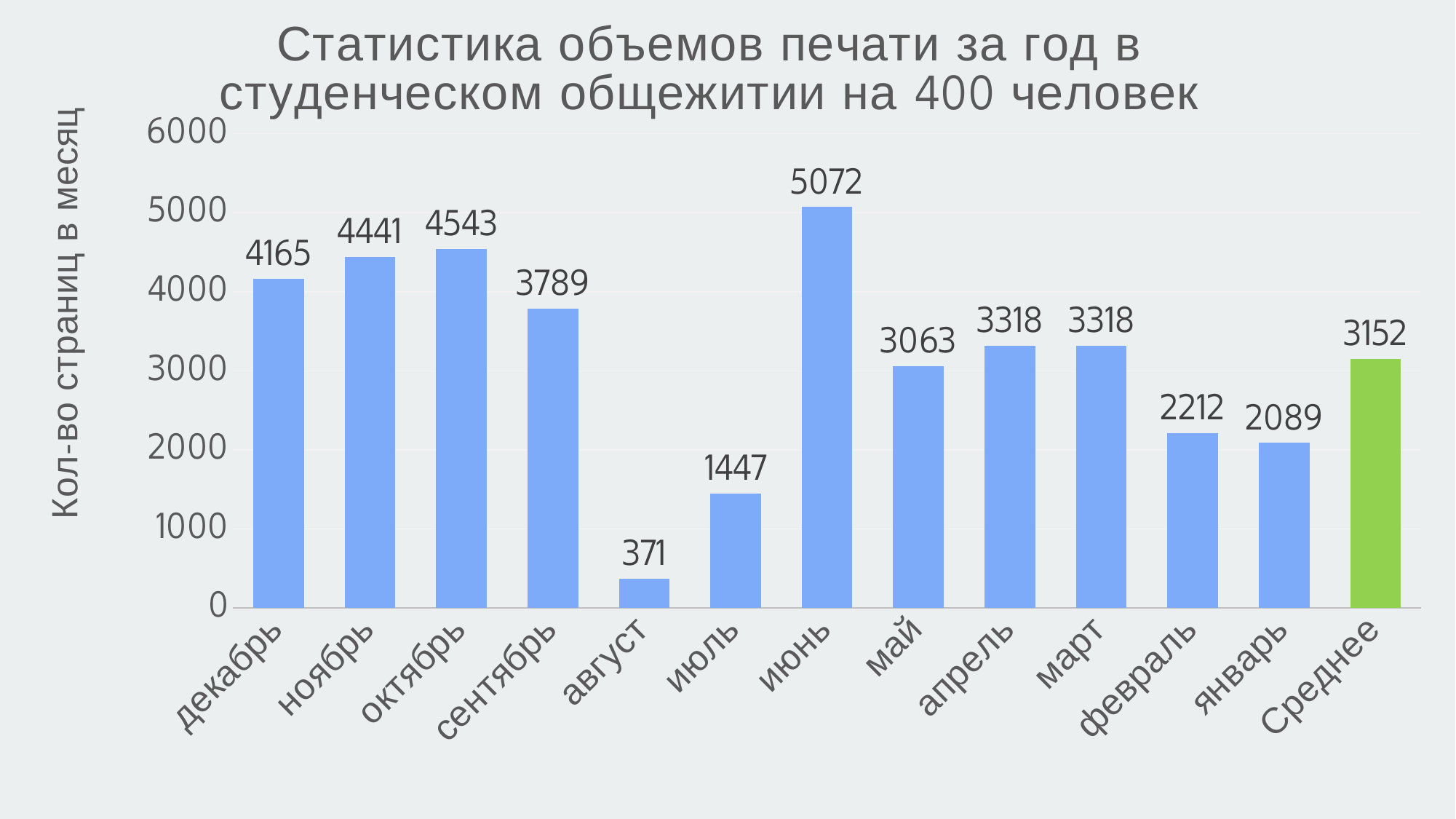

### Chart: Статистика объемов печати за год в студенческом общежитии на 400 человек

| Category |  |
|---|---|
| декабрь | 4165.0 |
| ноябрь | 4441.0 |
| октябрь | 4543.0 |
| сентябрь | 3789.0 |
| август | 371.0 |
| июль | 1447.0 |
| июнь | 5072.0 |
| май | 3063.0 |
| апрель | 3318.0 |
| март | 3318.0 |
| февраль | 2212.0 |
| январь | 2089.0 |
| Среднее | 3152.0 |